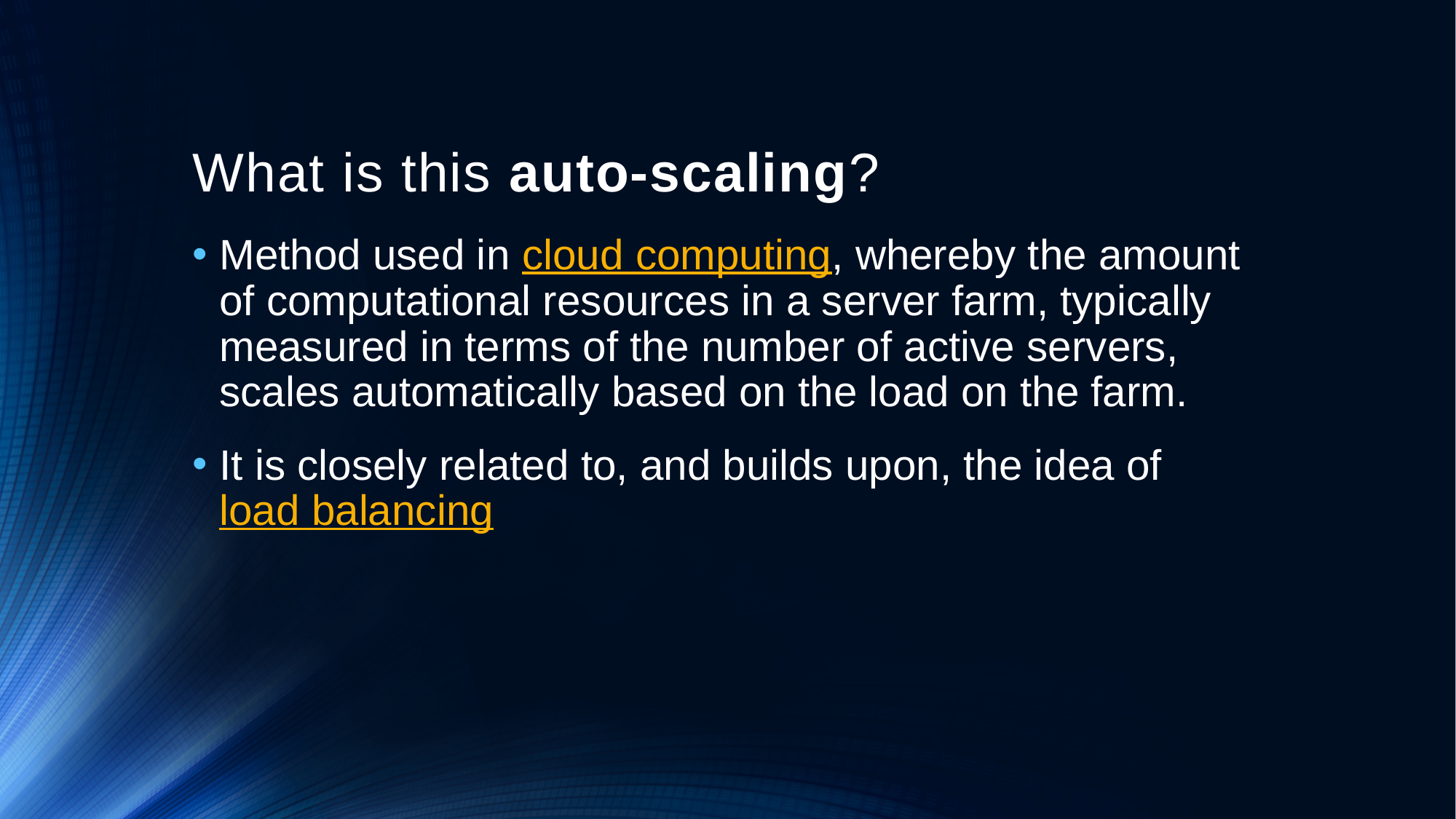

# What is this auto-scaling?
Method used in cloud computing, whereby the amount of computational resources in a server farm, typically measured in terms of the number of active servers, scales automatically based on the load on the farm.
It is closely related to, and builds upon, the idea of load balancing